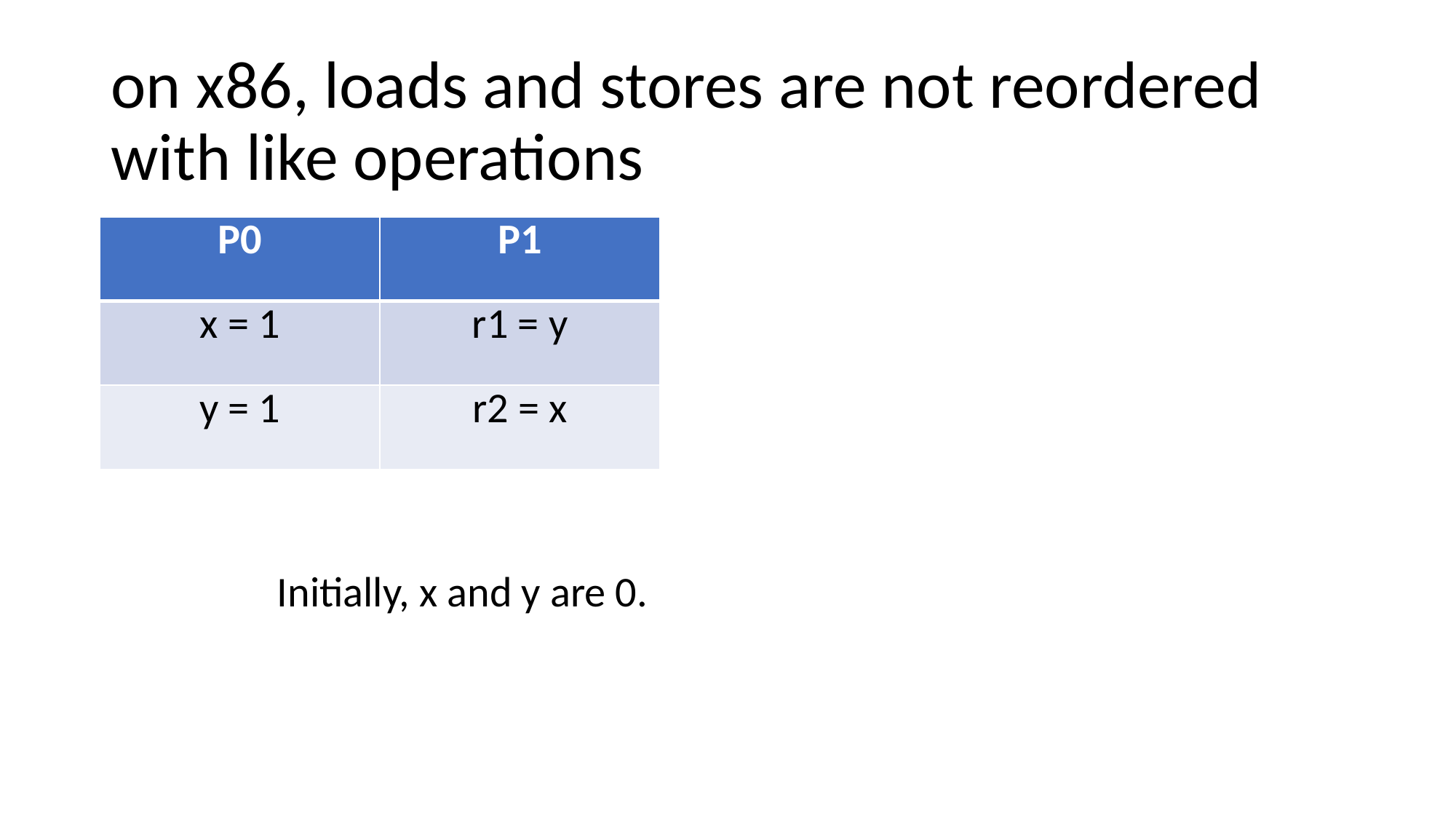

# on x86, loads and stores are not reordered with like operations
| P0 | P1 |
| --- | --- |
| x = 1 | r1 = y |
| y = 1 | r2 = x |

Initially, x and y are 0.